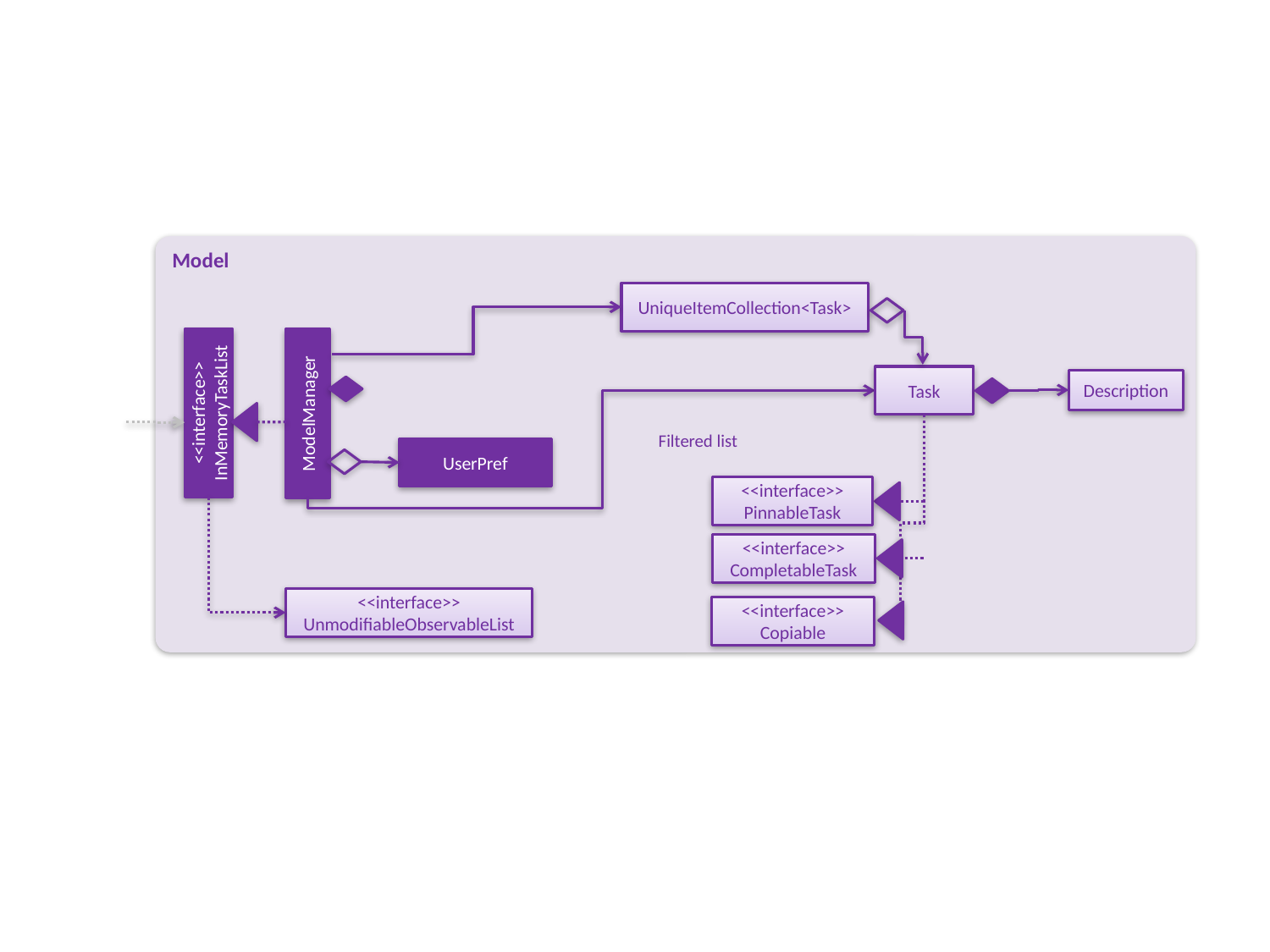

Model
UniqueItemCollection<Task>

Task
Description

<<interface>>
InMemoryTaskList
ModelManager

Filtered list
UserPref

<<interface>>
PinnableTask

<<interface>>
CompletableTask

<<interface>>
UnmodifiableObservableList
<<interface>>
Copiable